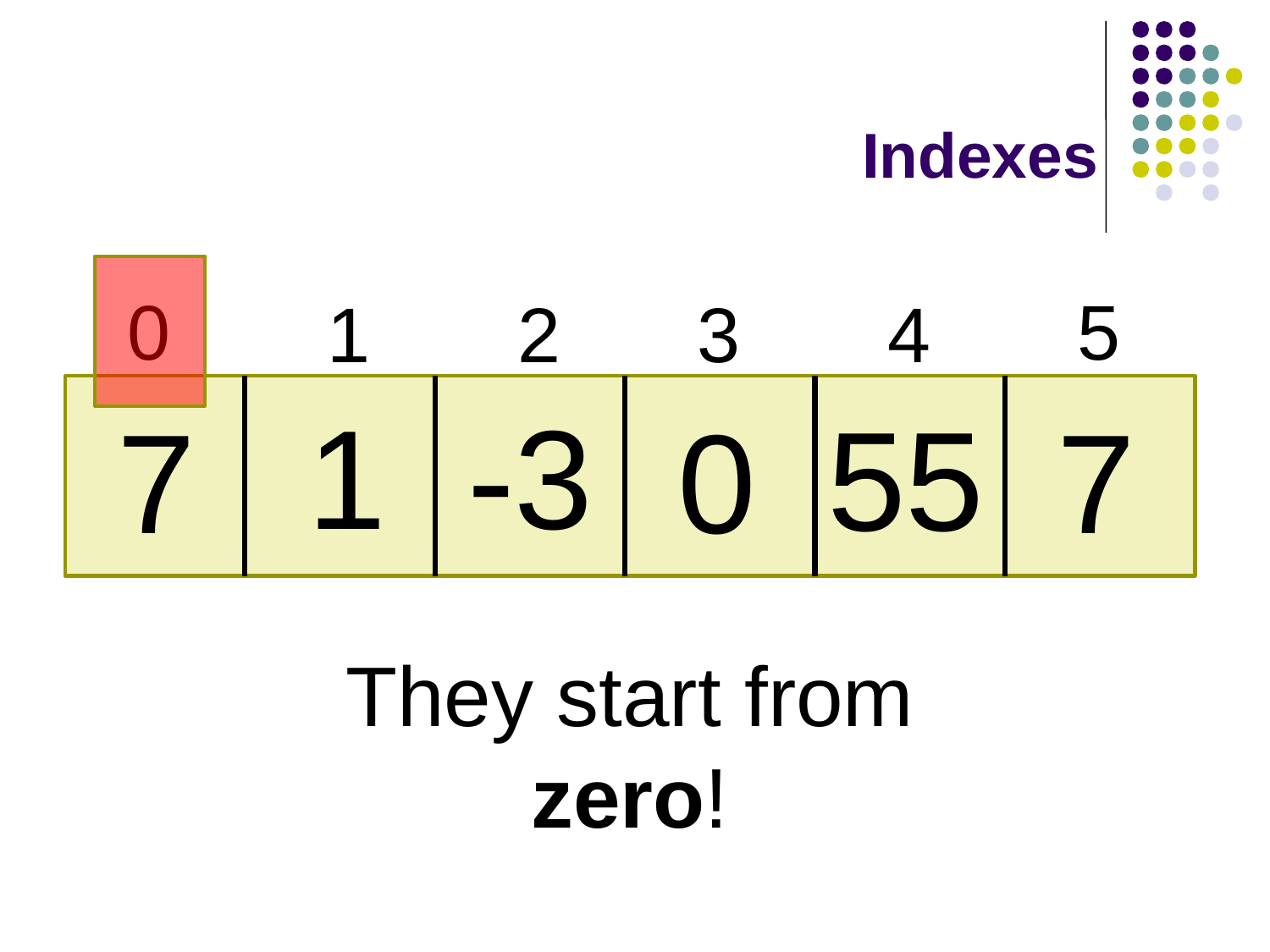

# Indexes

0
5
1
2
3
4

1
-3
55
7
0
7
They start from zero!